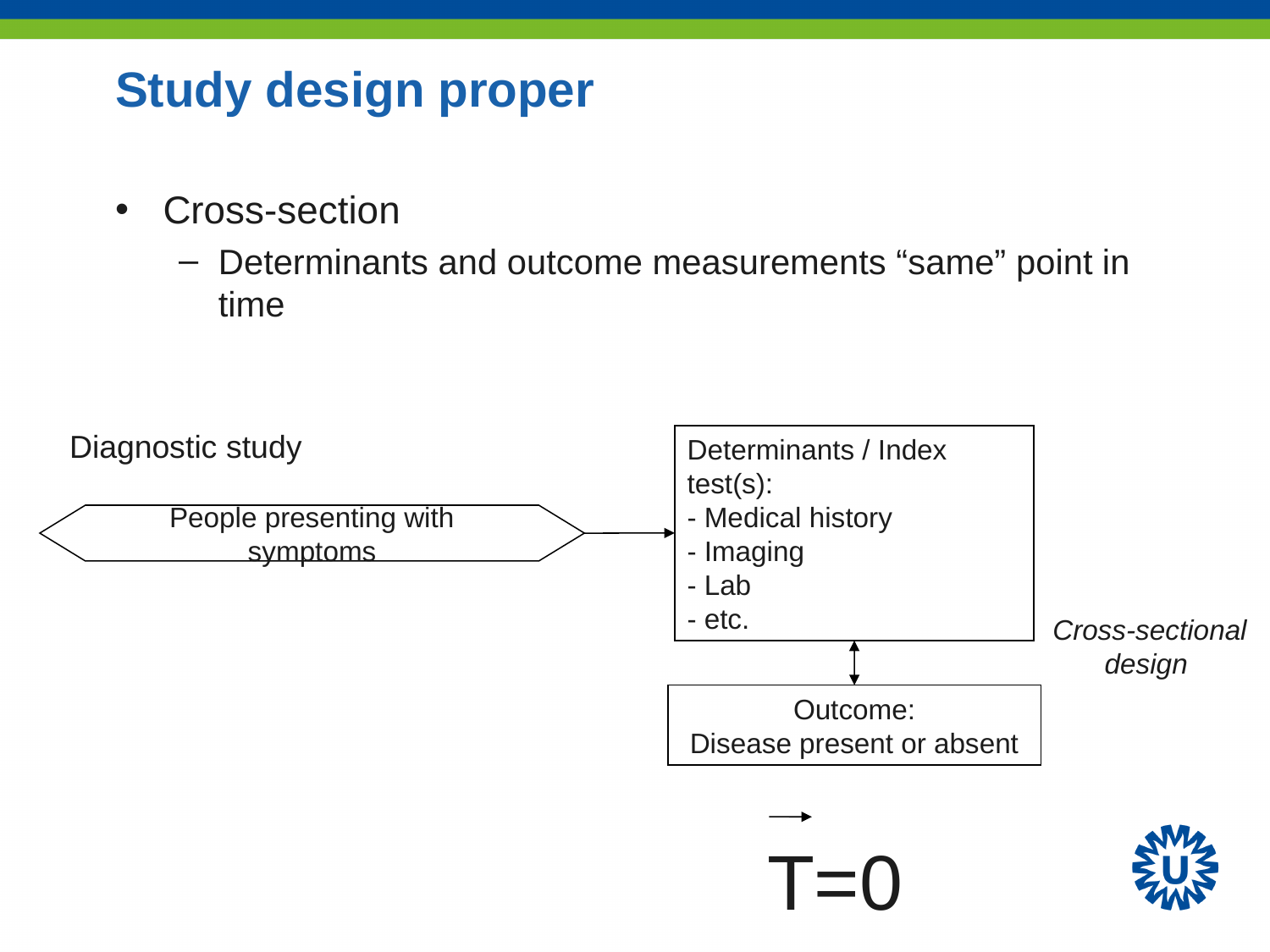

# Study design proper
Cross-section
Determinants and outcome measurements “same” point in time
Diagnostic study
Determinants / Index test(s):
- Medical history
- Imaging
- Lab
- etc.
People presenting with symptoms
Cross-sectional
design
Outcome:
Disease present or absent

T=0